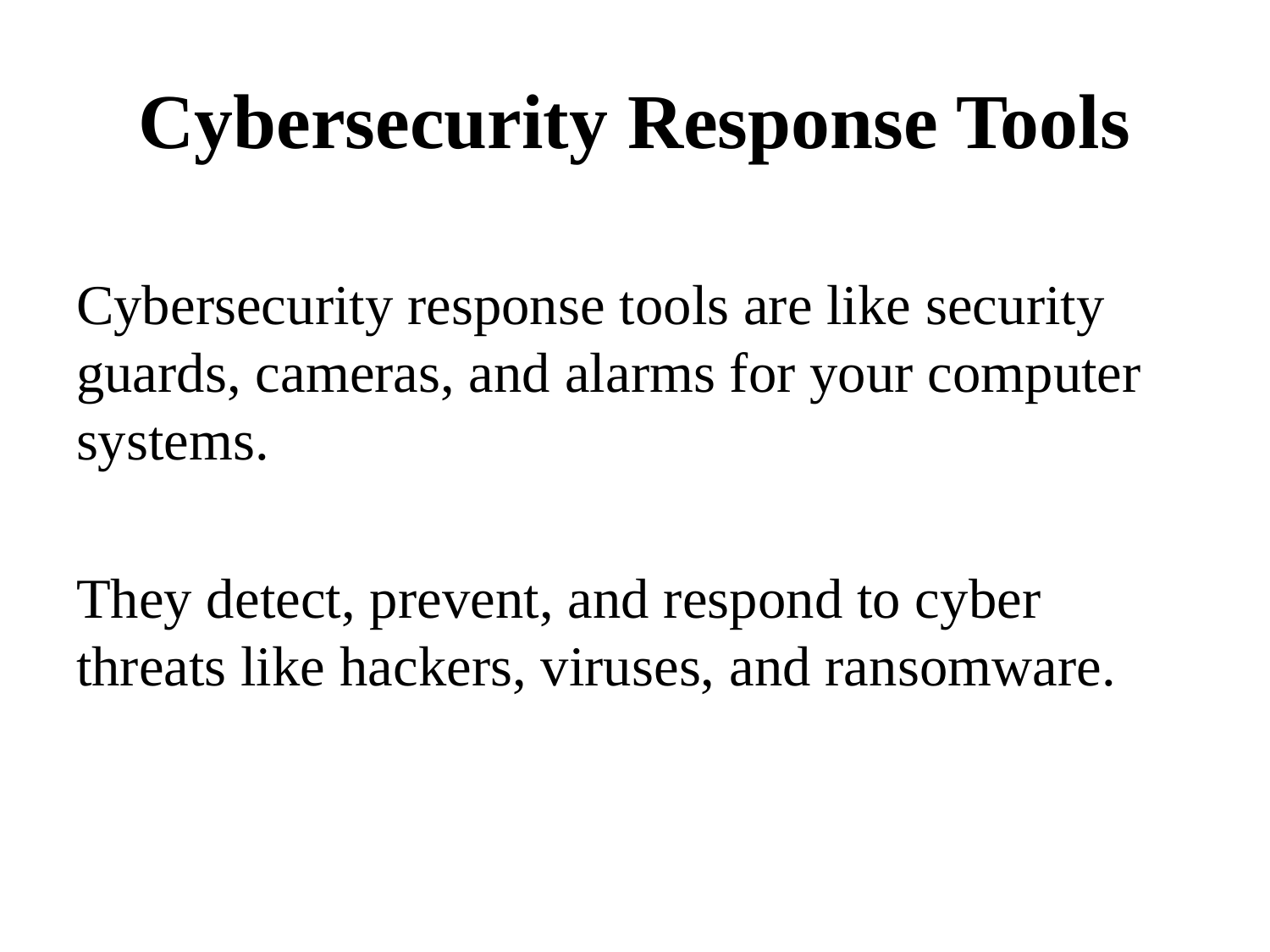

# Cybersecurity Response Tools
Cybersecurity response tools are like security guards, cameras, and alarms for your computer systems.

They detect, prevent, and respond to cyber threats like hackers, viruses, and ransomware.